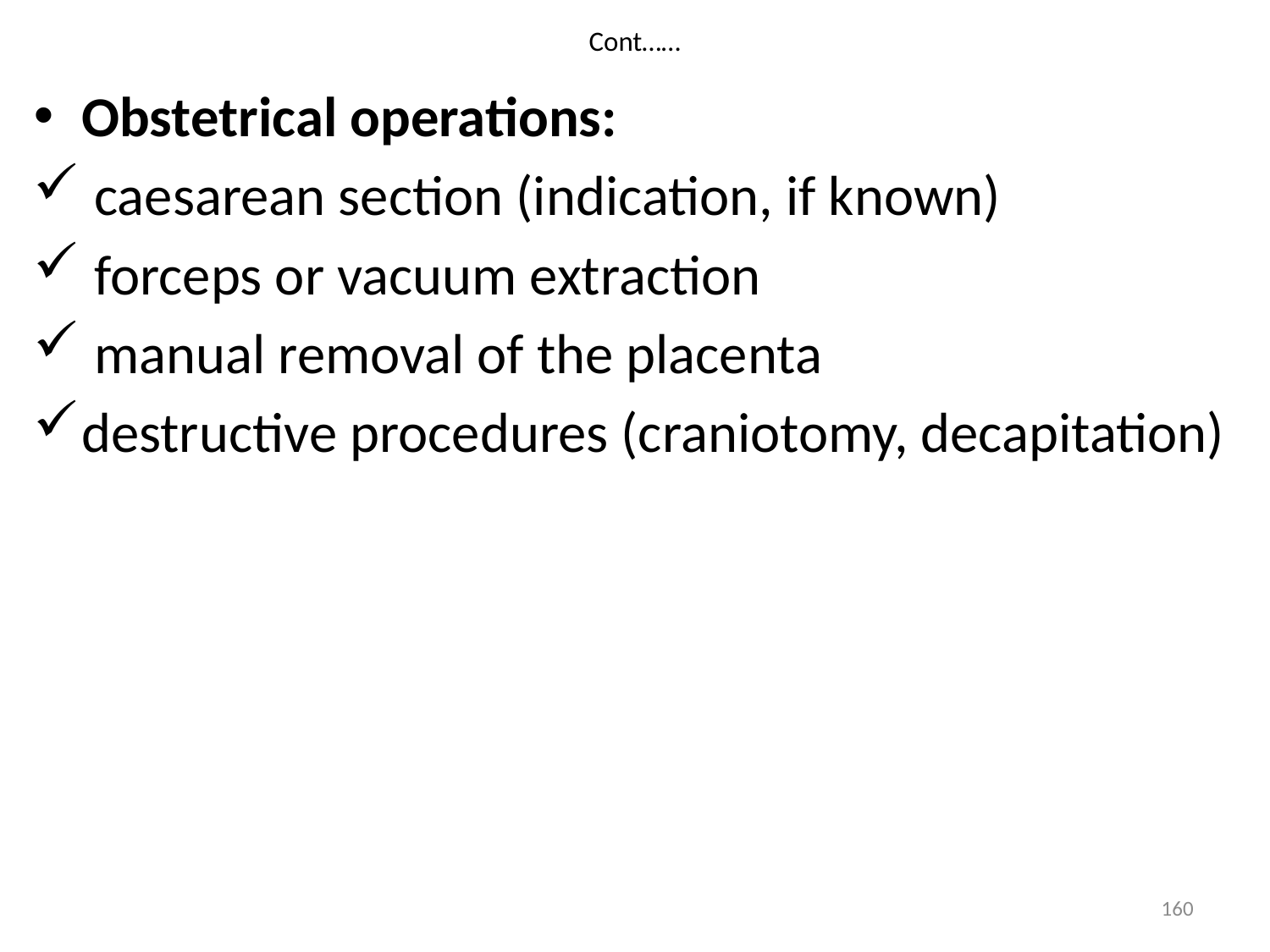

# Cont……
Obstetrical operations:
 caesarean section (indication, if known)
 forceps or vacuum extraction
 manual removal of the placenta
destructive procedures (craniotomy, decapitation)

160